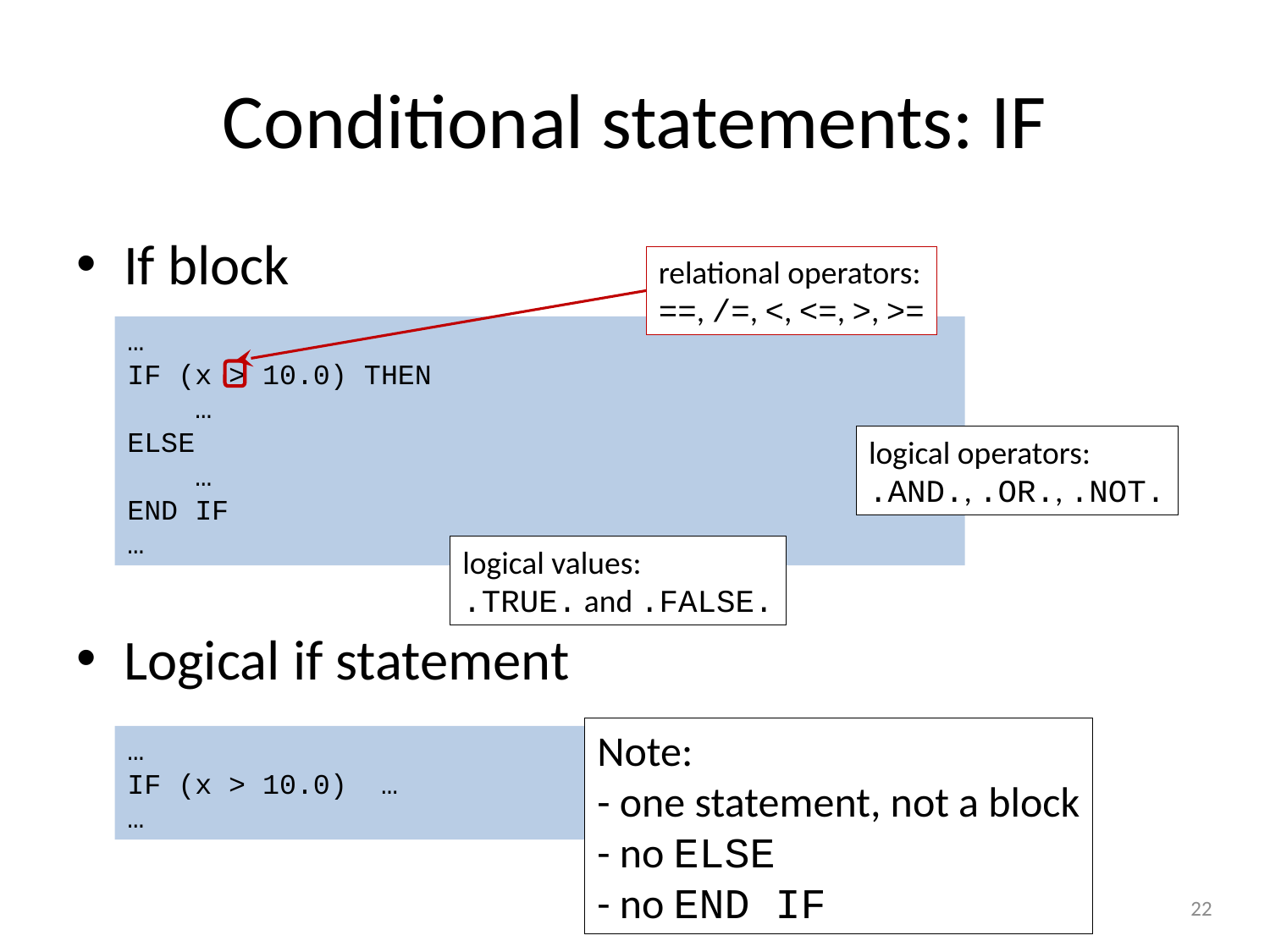

# Conditional statements: IF
If block

Logical if statement
relational operators:
==, /=, <, <=, >, >=

…
IF (x > 10.0) THEN
    …
ELSE
    …
END IF
…
logical operators:
.AND., .OR., .NOT.
logical values:
.TRUE. and .FALSE.
Note:
- one statement, not a block
- no ELSE
- no END IF
…
IF (x > 10.0)  …
…
22